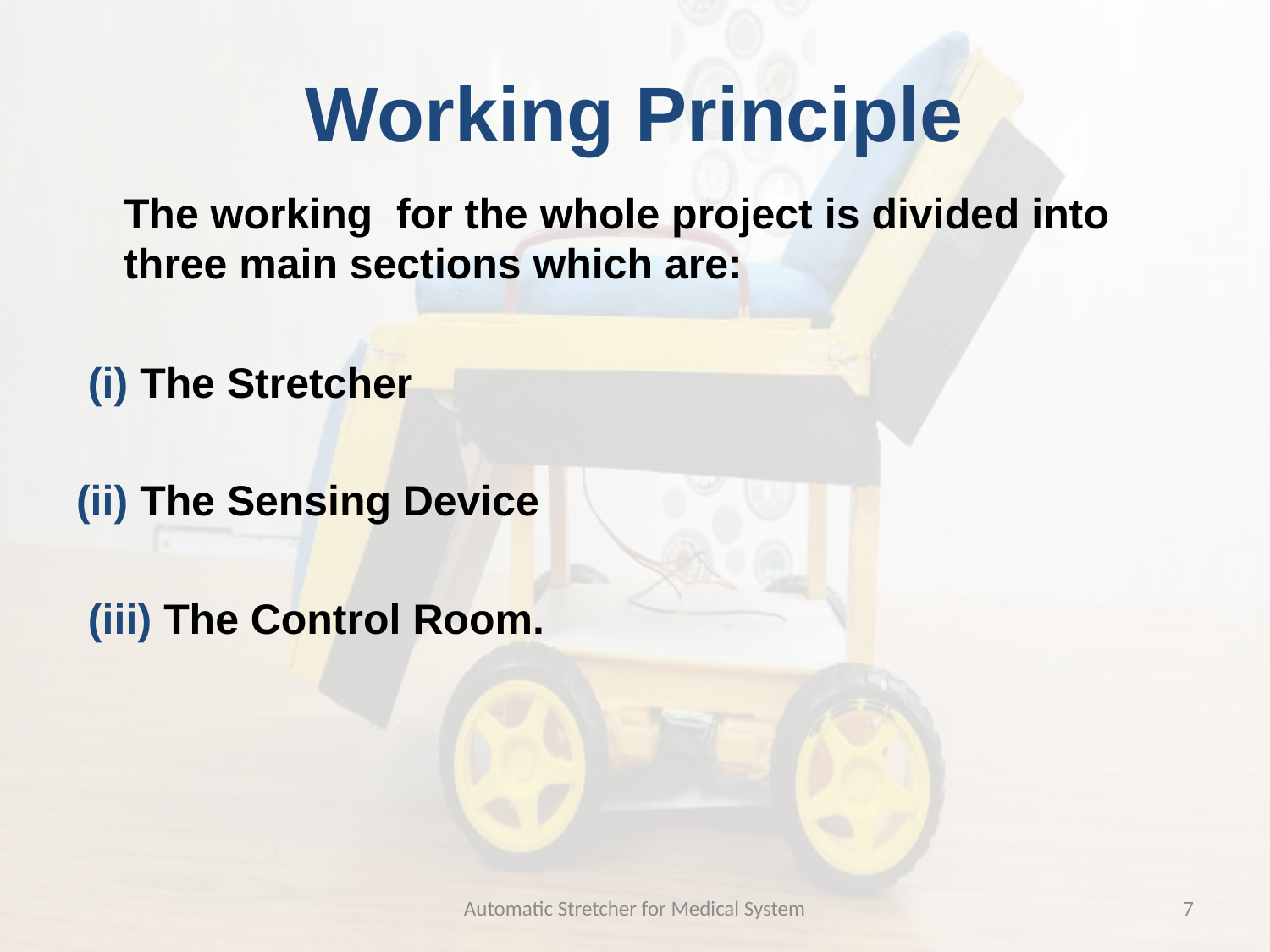

# Working Principle
    The working  for the whole project is divided into three main sections which are:

 (i) The Stretcher

(ii) The Sensing Device

 (iii) The Control Room.

Automatic Stretcher for Medical System
7